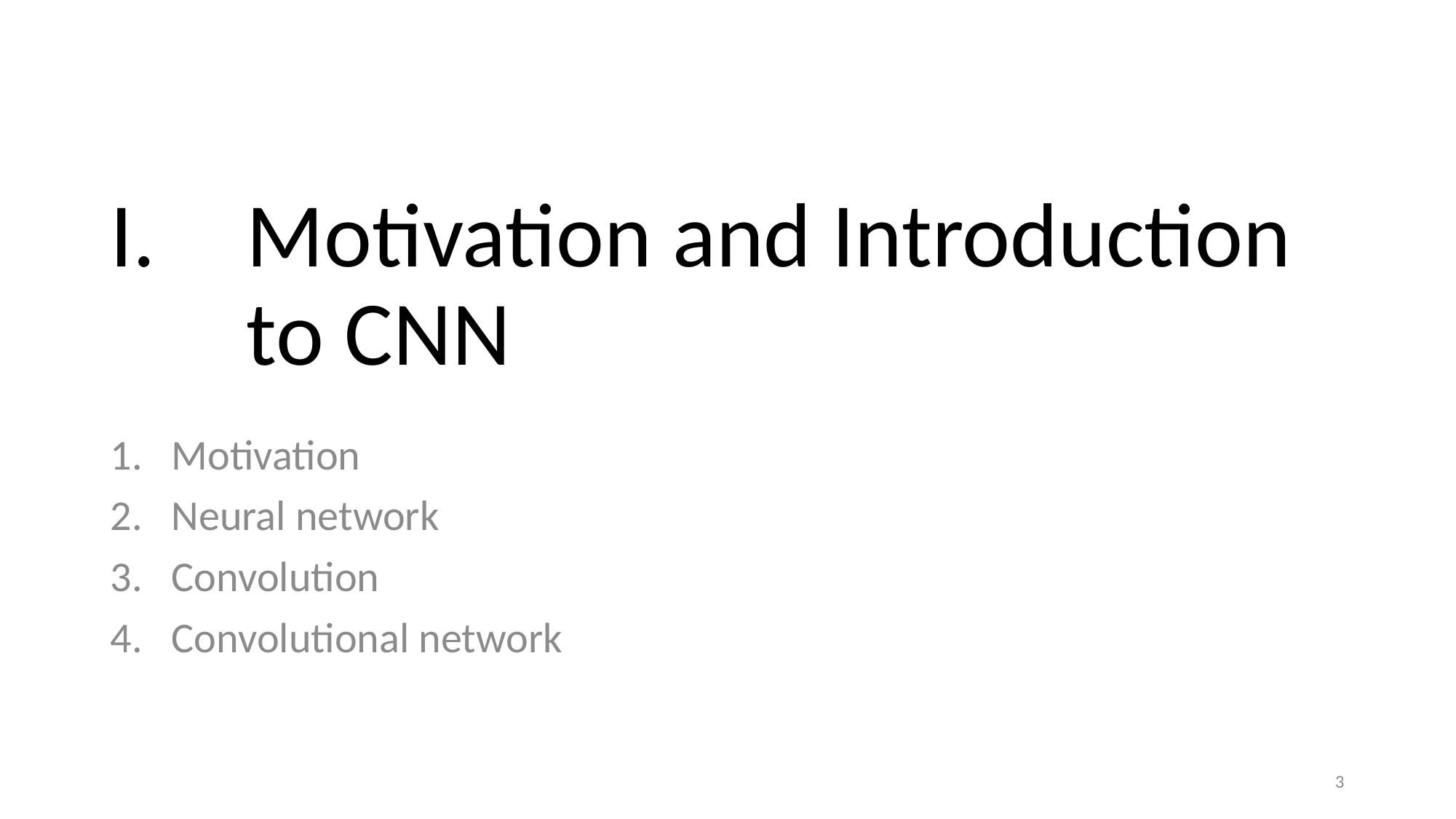

# Motivation and Introduction to CNN
Motivation
Neural network
Convolution
Convolutional network
3